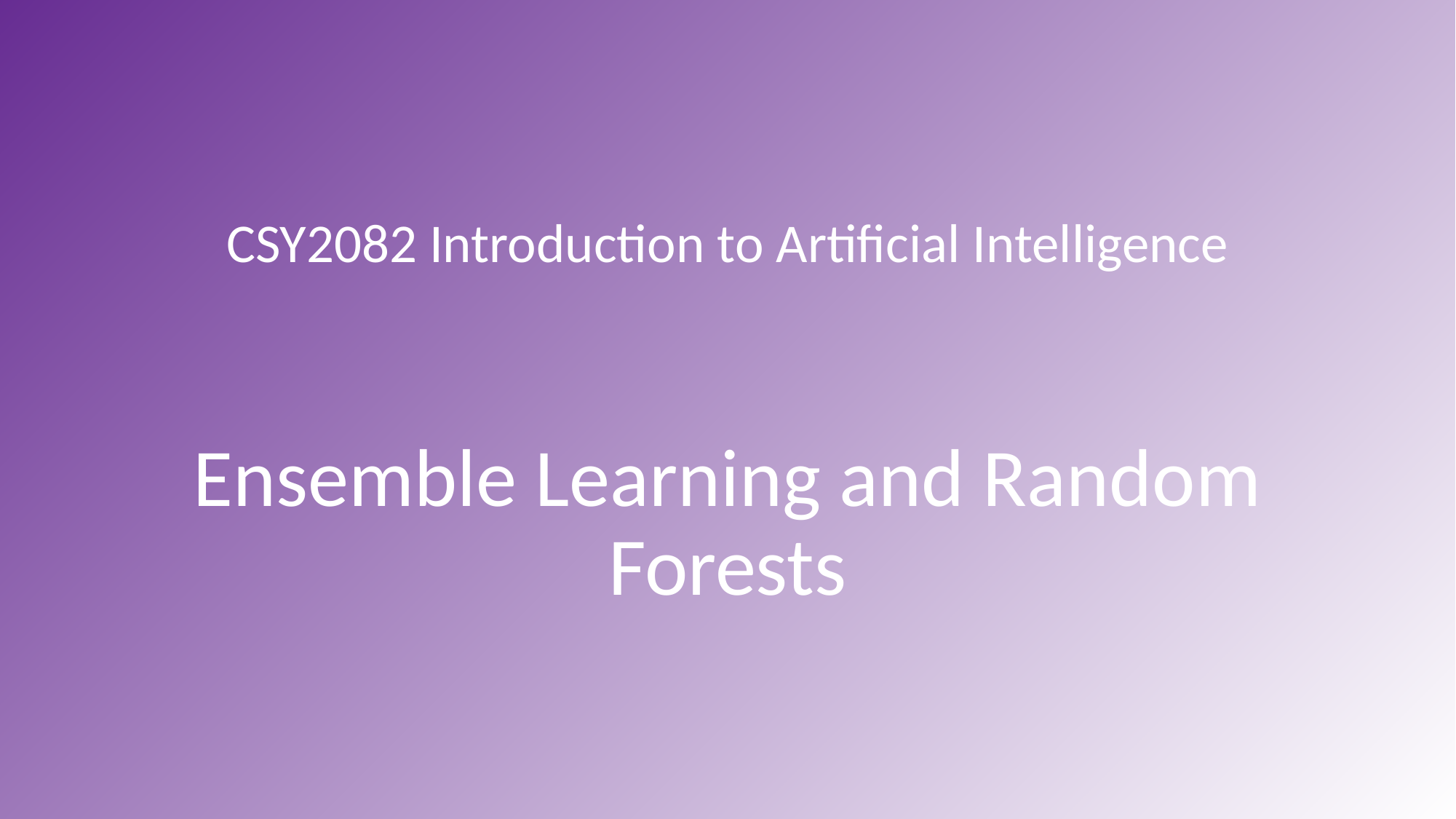

# CSY2082 Introduction to Artificial Intelligence
Ensemble Learning and Random Forests